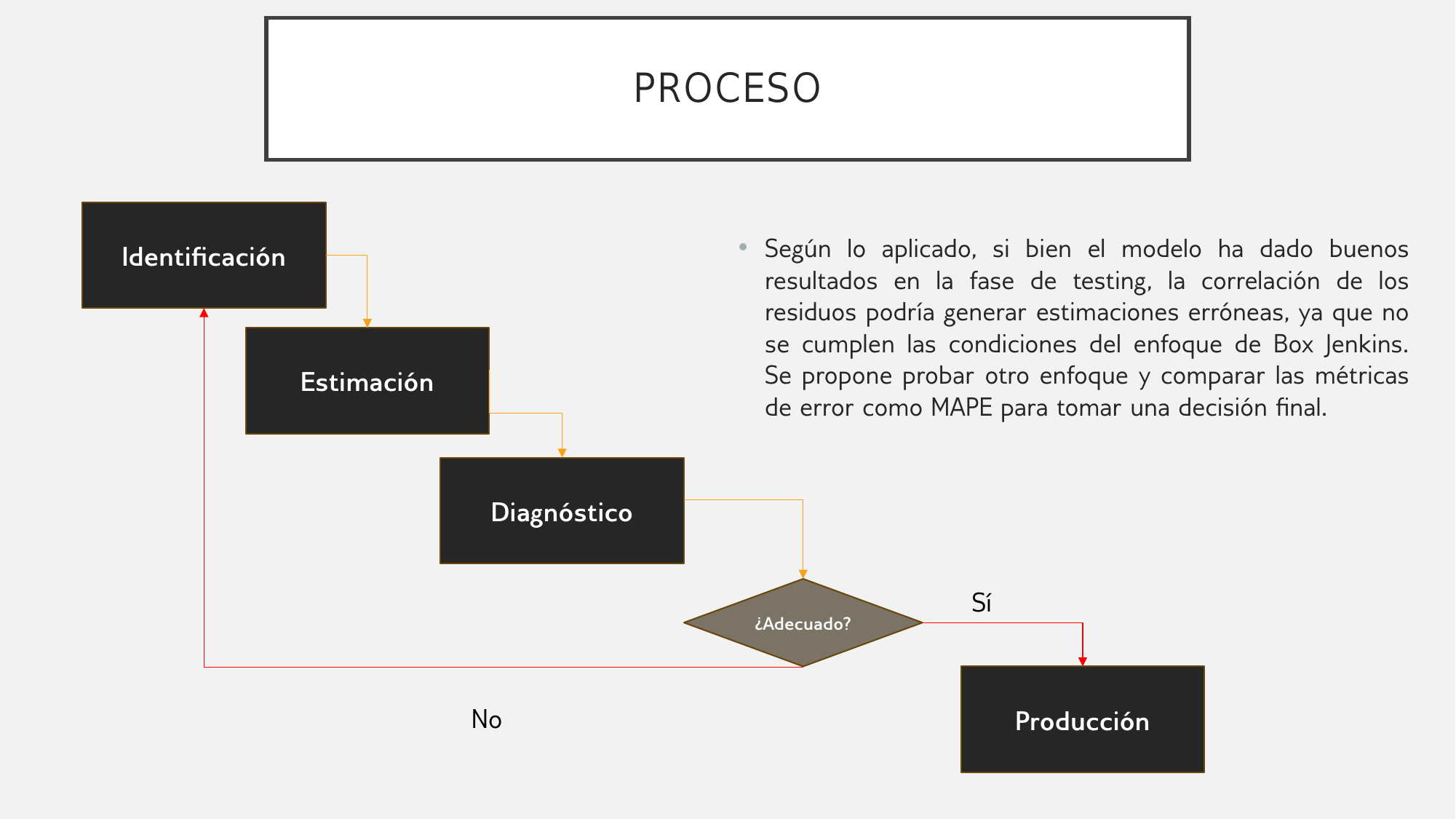

# Proceso
Identificación
Según lo aplicado, si bien el modelo ha dado buenos resultados en la fase de testing, la correlación de los residuos podría generar estimaciones erróneas, ya que no se cumplen las condiciones del enfoque de Box Jenkins. Se propone probar otro enfoque y comparar las métricas de error como MAPE para tomar una decisión final.
Estimación
Diagnóstico
¿Adecuado?
Sí
Producción
No